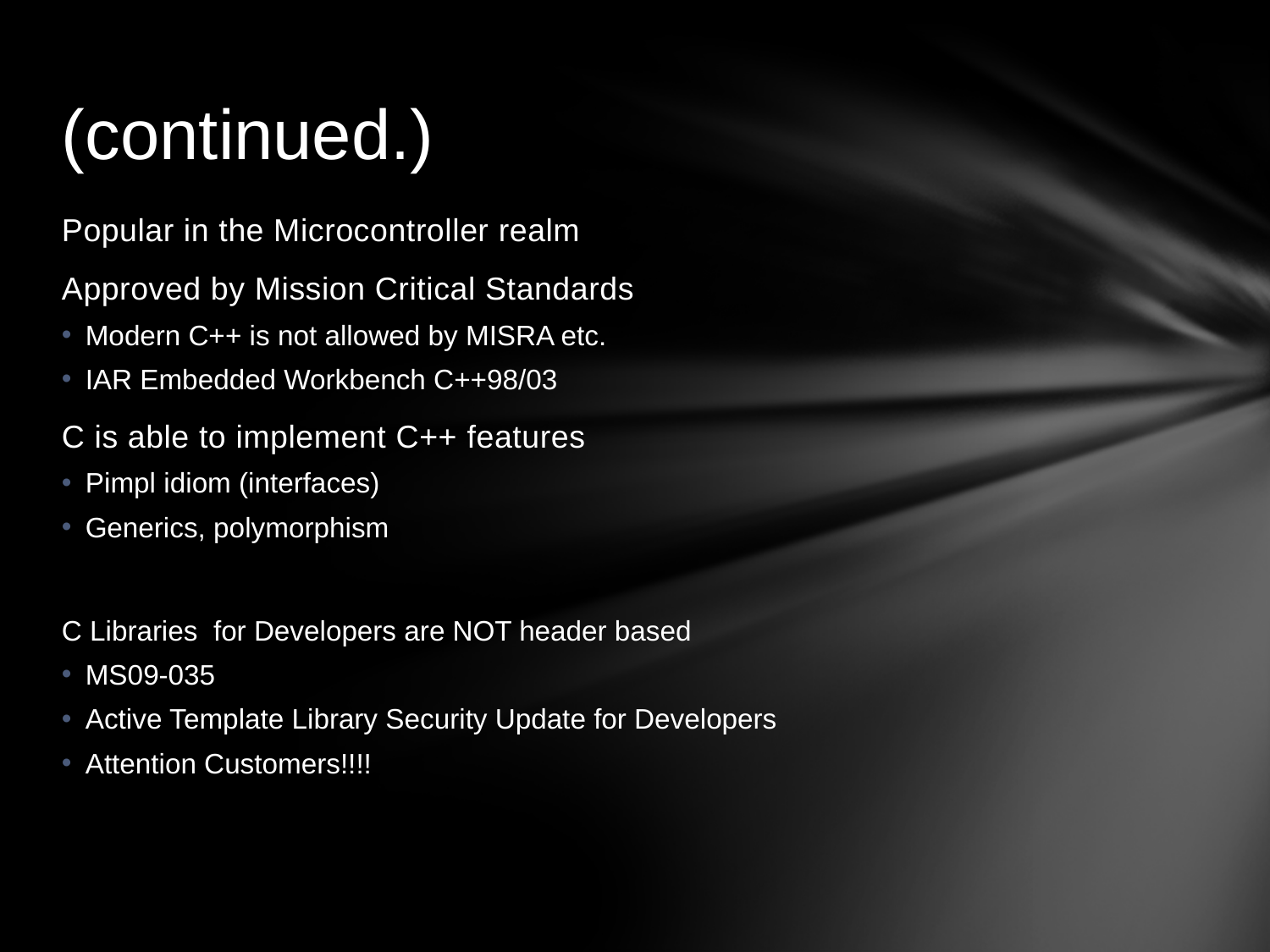

# (continued.)
Popular in the Microcontroller realm
Approved by Mission Critical Standards
Modern C++ is not allowed by MISRA etc.
IAR Embedded Workbench C++98/03
C is able to implement C++ features
Pimpl idiom (interfaces)
Generics, polymorphism

C Libraries  for Developers are NOT header based
MS09-035
Active Template Library Security Update for Developers
Attention Customers!!!!